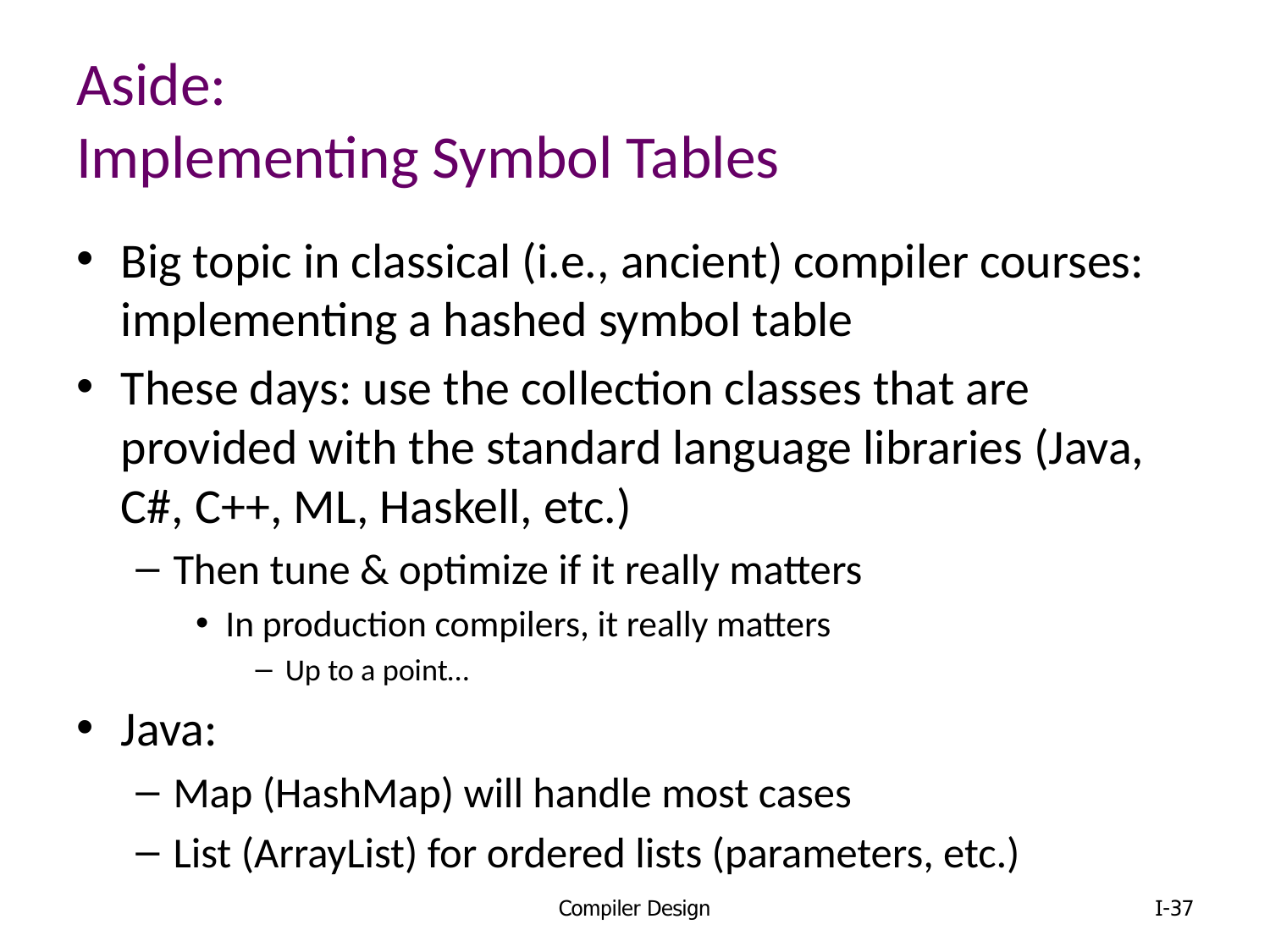

# Aside: Implementing Symbol Tables
Big topic in classical (i.e., ancient) compiler courses: implementing a hashed symbol table
These days: use the collection classes that are provided with the standard language libraries (Java, C#, C++, ML, Haskell, etc.)
Then tune & optimize if it really matters
In production compilers, it really matters
Up to a point…
Java:
Map (HashMap) will handle most cases
List (ArrayList) for ordered lists (parameters, etc.)
Compiler Design
I-37